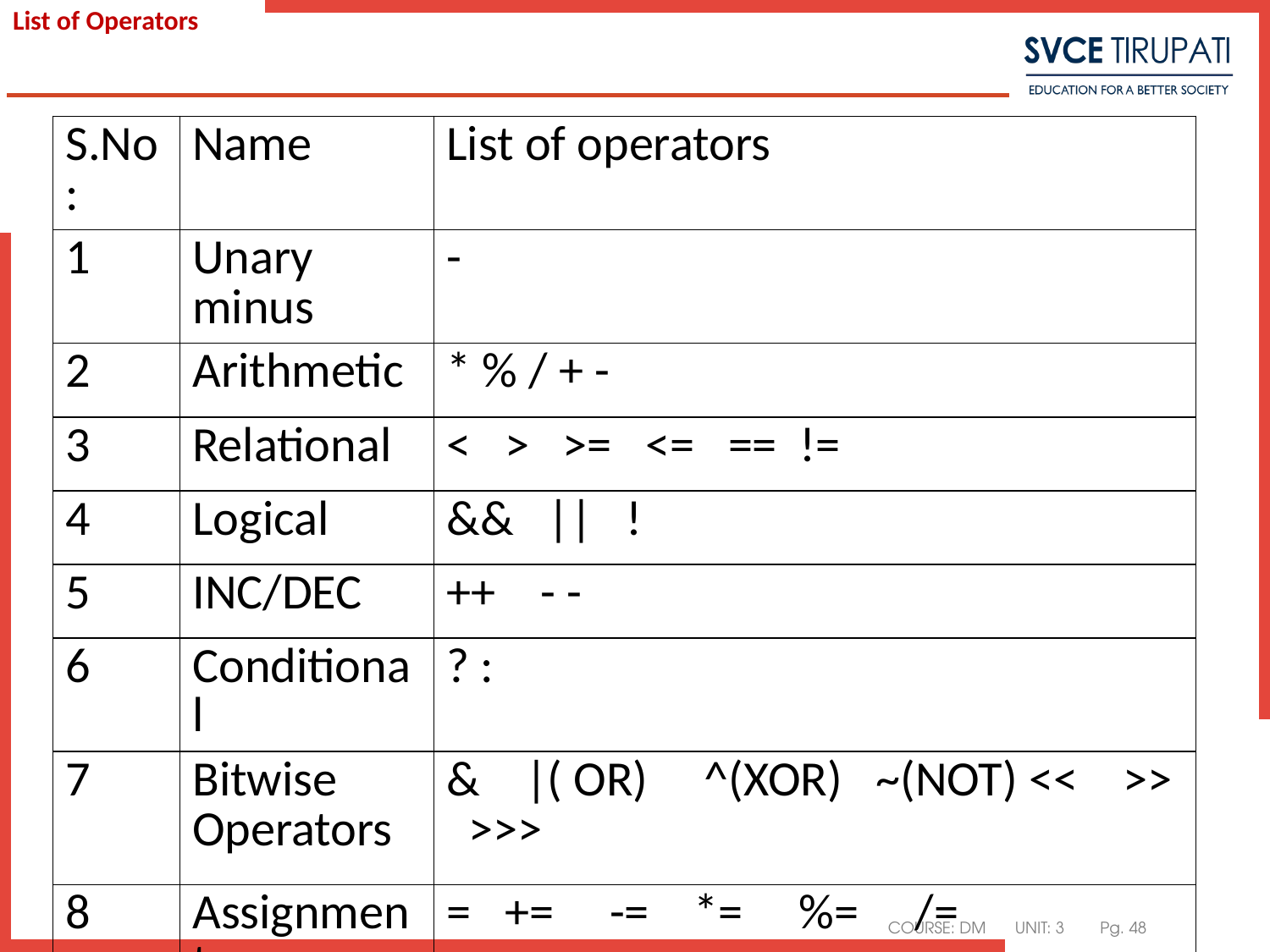

# List of Operators
| S.No: | Name | List of operators |
| --- | --- | --- |
| 1 | Unary minus | - |
| 2 | Arithmetic | \* % / + - |
| 3 | Relational | < > >= <= == != |
| 4 | Logical | && || ! |
| 5 | INC/DEC | ++ - - |
| 6 | Conditional | ? : |
| 7 | Bitwise Operators | & |( OR) ^(XOR) ~(NOT) << >> >>> |
| 8 | Assignment | = += -= \*= %= /= |